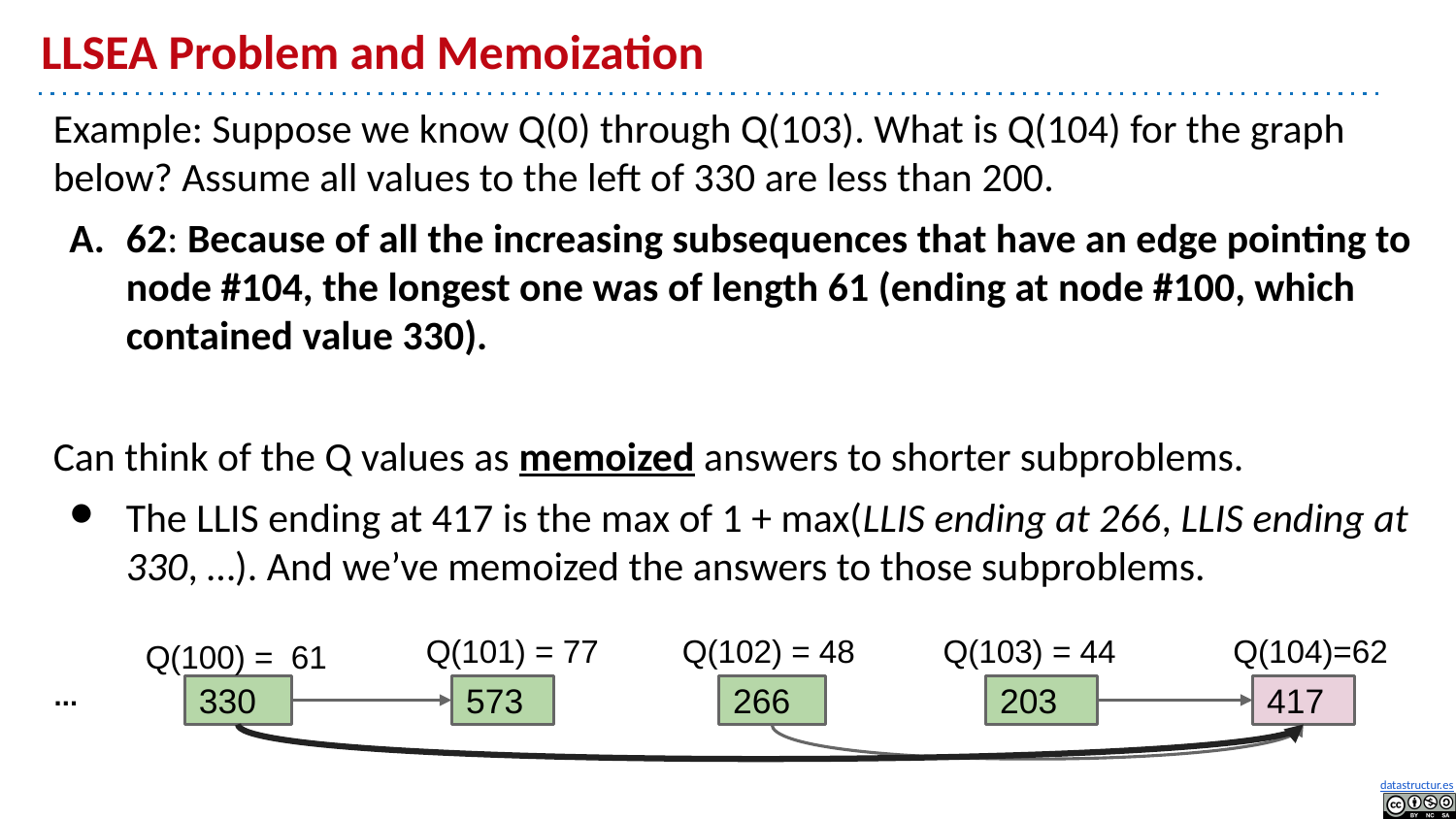

# LLSEA Problem and Memoization
Example: Suppose we know Q(0) through Q(103). What is Q(104) for the graph below? Assume all values to the left of 330 are less than 200.
62: Because of all the increasing subsequences that have an edge pointing to node #104, the longest one was of length 61 (ending at node #100, which contained value 330).

Can think of the Q values as memoized answers to shorter subproblems.
The LLIS ending at 417 is the max of 1 + max(LLIS ending at 266, LLIS ending at 330, …). And we’ve memoized the answers to those subproblems.
Q(101) = 77
Q(102) = 48
Q(103) = 44
Q(104)=62
Q(100) =  61
...
330
573
266
203
417